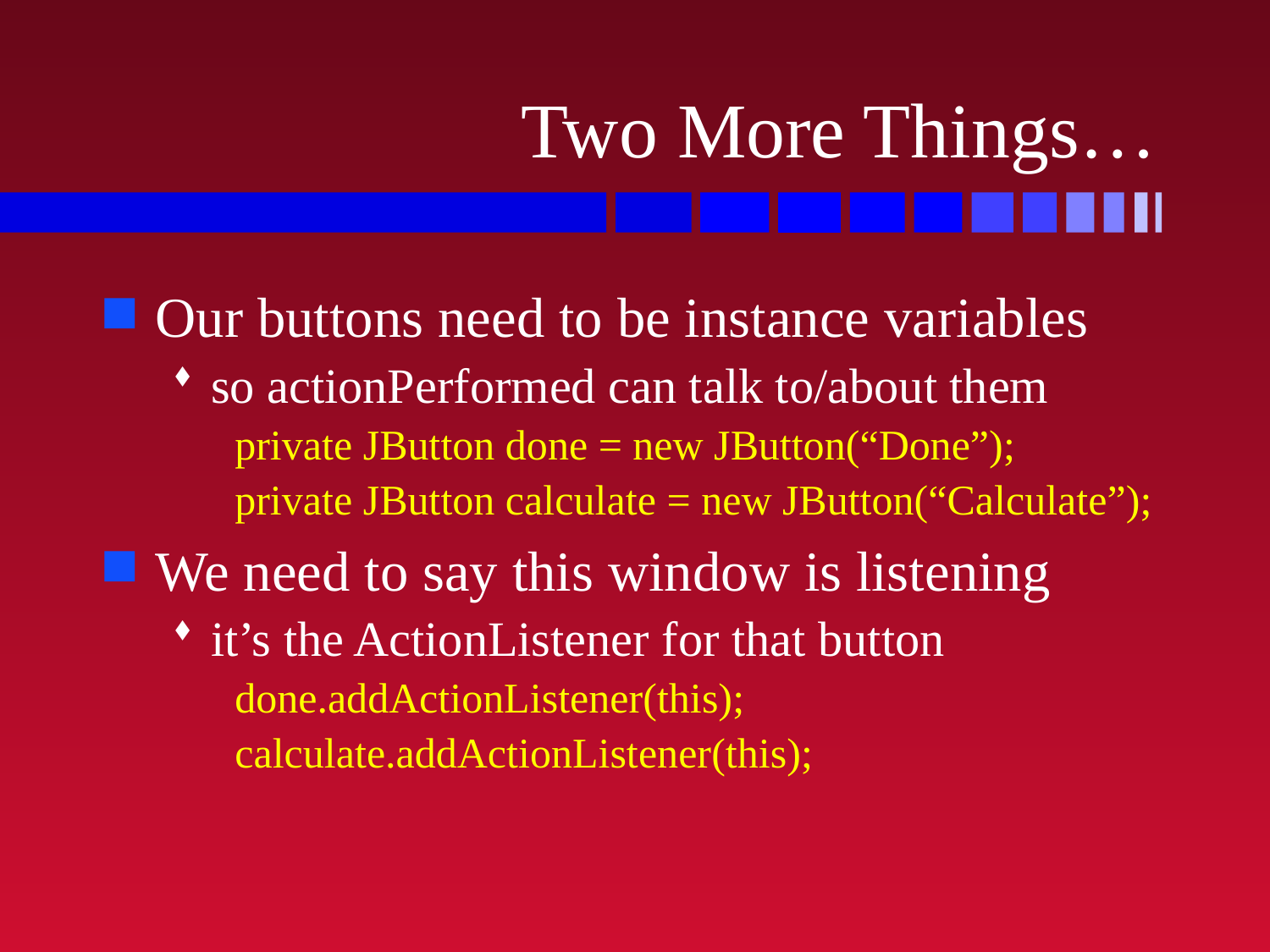

# Two More Things…
Our buttons need to be instance variables
so actionPerformed can talk to/about them
private JButton done = new JButton(“Done”);
private JButton calculate = new JButton(“Calculate”);
We need to say this window is listening
it’s the ActionListener for that button
done.addActionListener(this);
calculate.addActionListener(this);